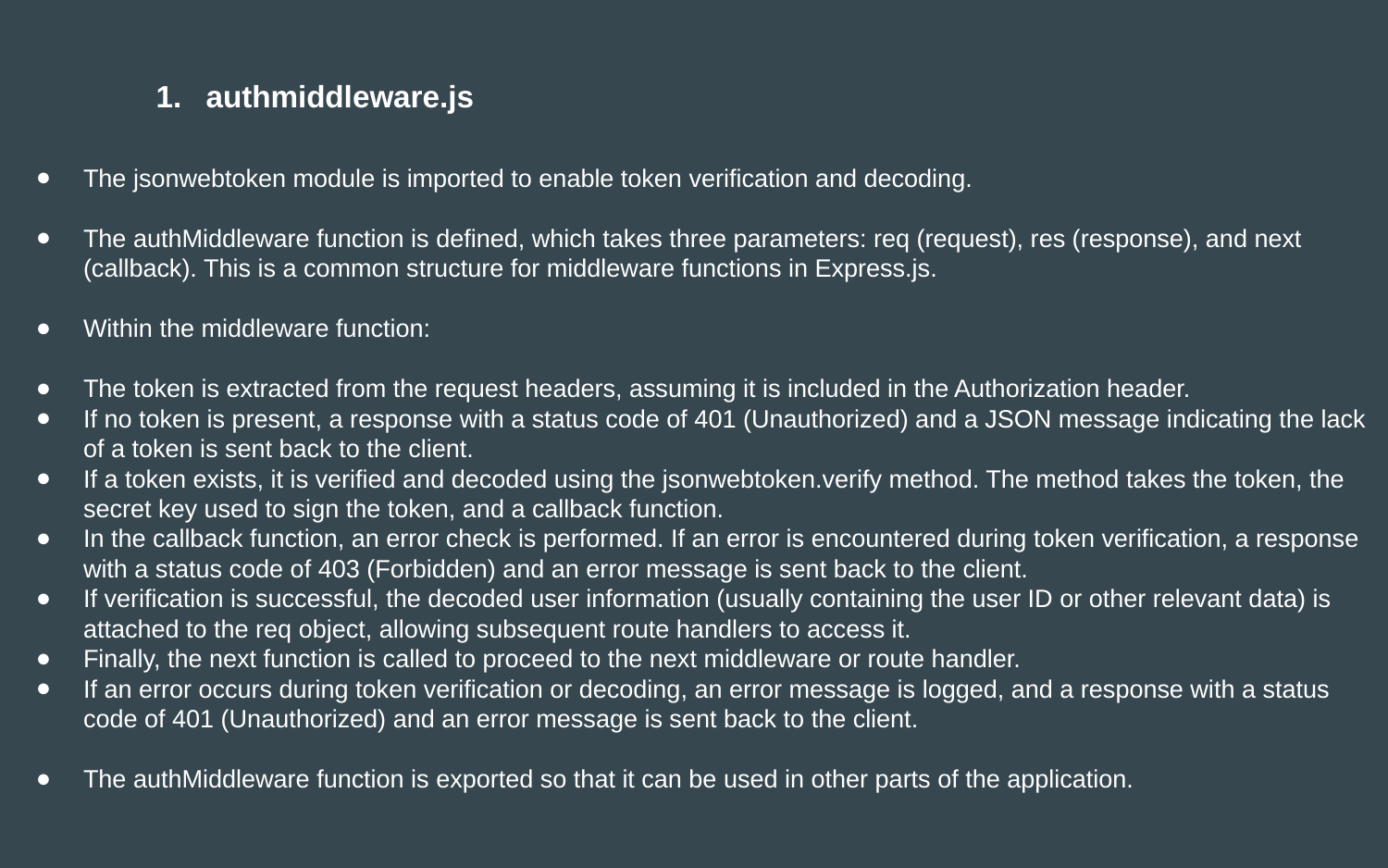

authmiddleware.js
The jsonwebtoken module is imported to enable token verification and decoding.

The authMiddleware function is defined, which takes three parameters: req (request), res (response), and next (callback). This is a common structure for middleware functions in Express.js.

Within the middleware function:

The token is extracted from the request headers, assuming it is included in the Authorization header.
If no token is present, a response with a status code of 401 (Unauthorized) and a JSON message indicating the lack of a token is sent back to the client.
If a token exists, it is verified and decoded using the jsonwebtoken.verify method. The method takes the token, the secret key used to sign the token, and a callback function.
In the callback function, an error check is performed. If an error is encountered during token verification, a response with a status code of 403 (Forbidden) and an error message is sent back to the client.
If verification is successful, the decoded user information (usually containing the user ID or other relevant data) is attached to the req object, allowing subsequent route handlers to access it.
Finally, the next function is called to proceed to the next middleware or route handler.
If an error occurs during token verification or decoding, an error message is logged, and a response with a status code of 401 (Unauthorized) and an error message is sent back to the client.

The authMiddleware function is exported so that it can be used in other parts of the application.